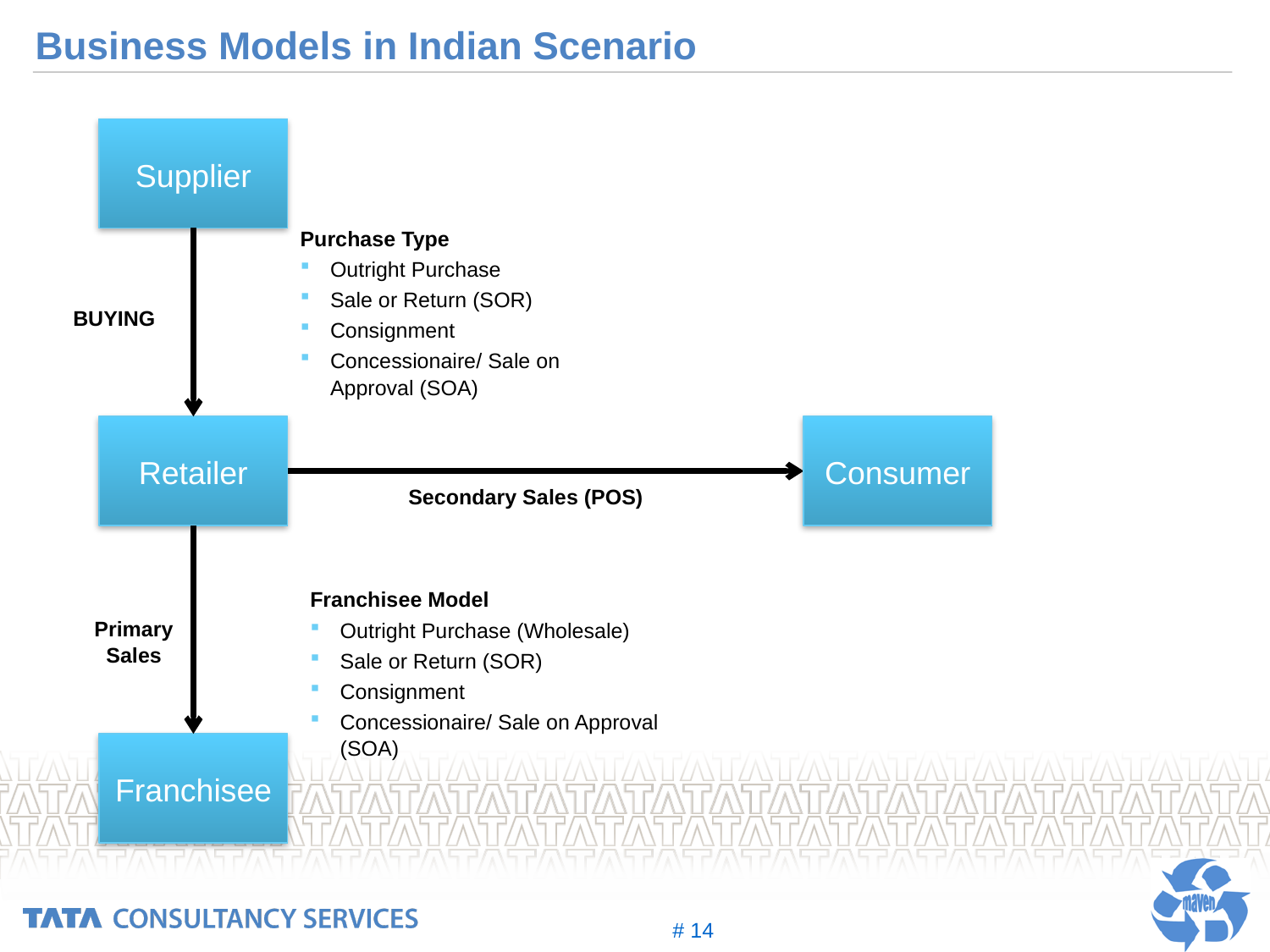

# Business Models in Indian Scenario
Supplier
Purchase Type
Outright Purchase
Sale or Return (SOR)
Consignment
Concessionaire/ Sale on Approval (SOA)
BUYING
Retailer
Consumer
Secondary Sales (POS)
Franchisee Model
Outright Purchase (Wholesale)
Sale or Return (SOR)
Consignment
Concessionaire/ Sale on Approval (SOA)
Primary Sales
Franchisee